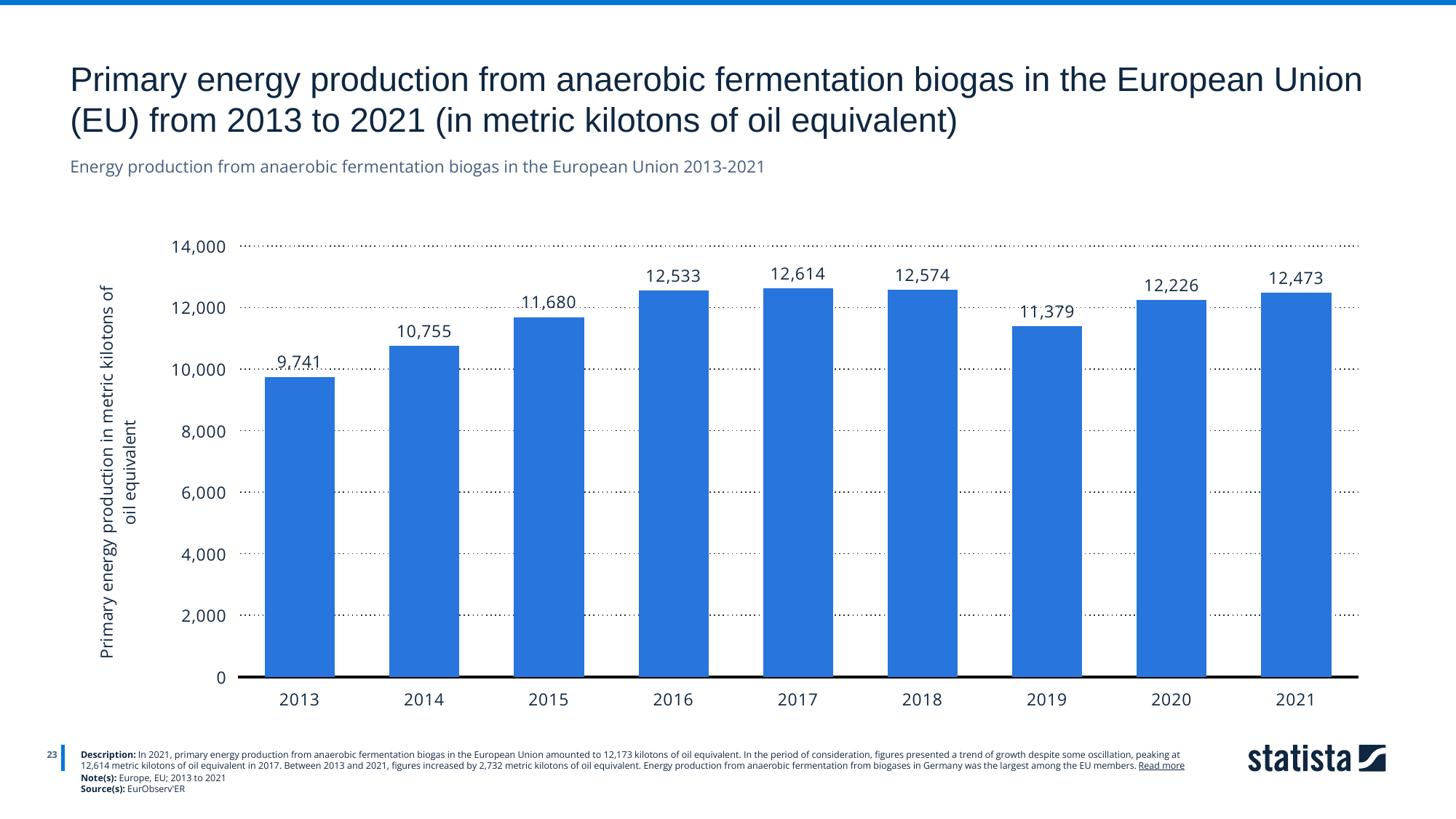

Primary energy production from anaerobic fermentation biogas in the European Union (EU) from 2013 to 2021 (in metric kilotons of oil equivalent)
Energy production from anaerobic fermentation biogas in the European Union 2013-2021

### Chart

| Category | Column1 |
|---|---|
| 2013 | 9741.0 |
| 2014 | 10755.0 |
| 2015 | 11680.0 |
| 2016 | 12533.0 |
| 2017 | 12614.0 |
| 2018 | 12574.0 |
| 2019 | 11379.0 |
| 2020 | 12226.0 |
| 2021 | 12473.0 |
23
Description: In 2021, primary energy production from anaerobic fermentation biogas in the European Union amounted to 12,173 kilotons of oil equivalent. In the period of consideration, figures presented a trend of growth despite some oscillation, peaking at 12,614 metric kilotons of oil equivalent in 2017. Between 2013 and 2021, figures increased by 2,732 metric kilotons of oil equivalent. Energy production from anaerobic fermentation from biogases in Germany was the largest among the EU members. Read more
Note(s): Europe, EU; 2013 to 2021
Source(s): EurObserv'ER